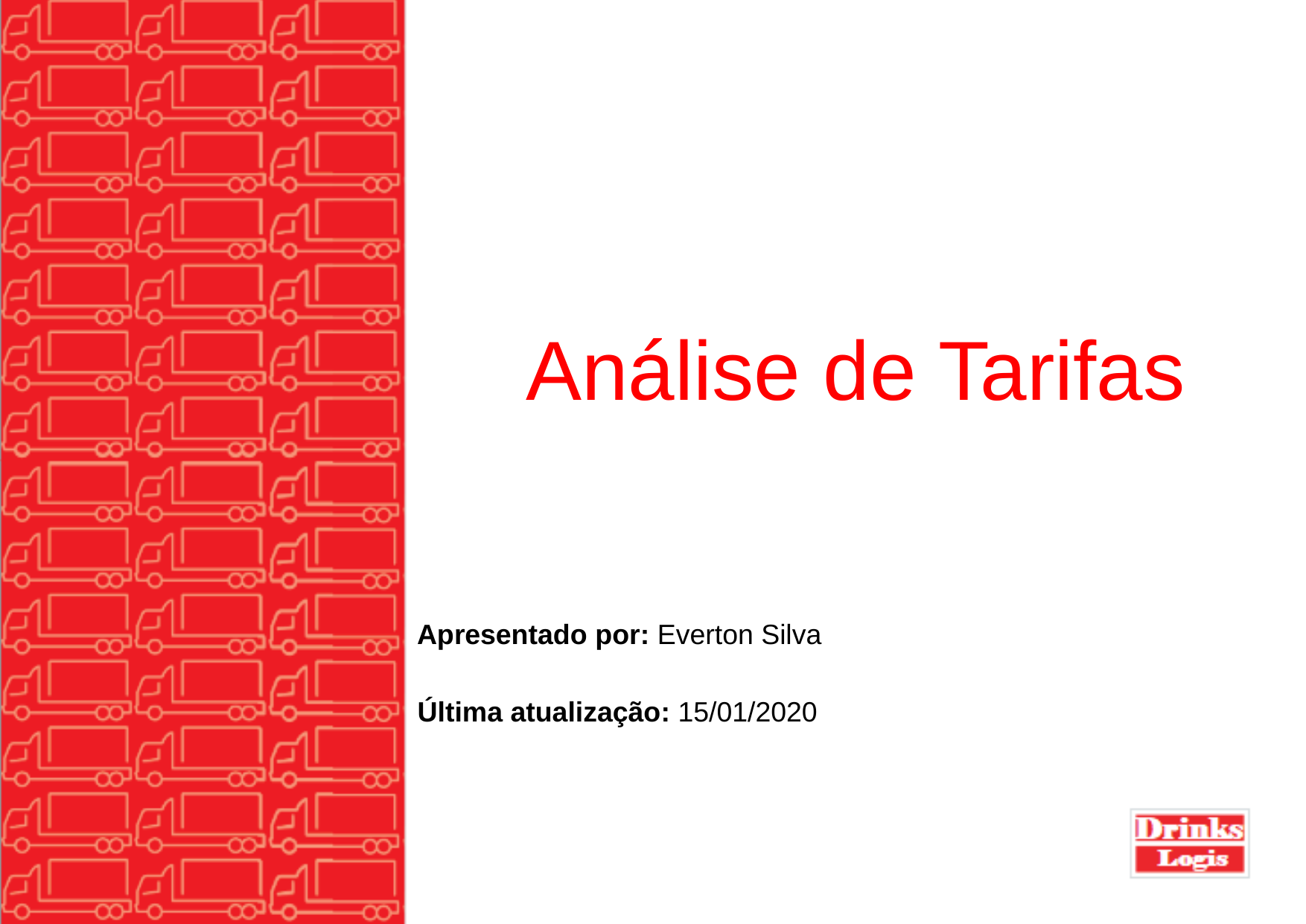

Análise de Tarifas
Apresentado por: Everton Silva
Última atualização: 15/01/2020